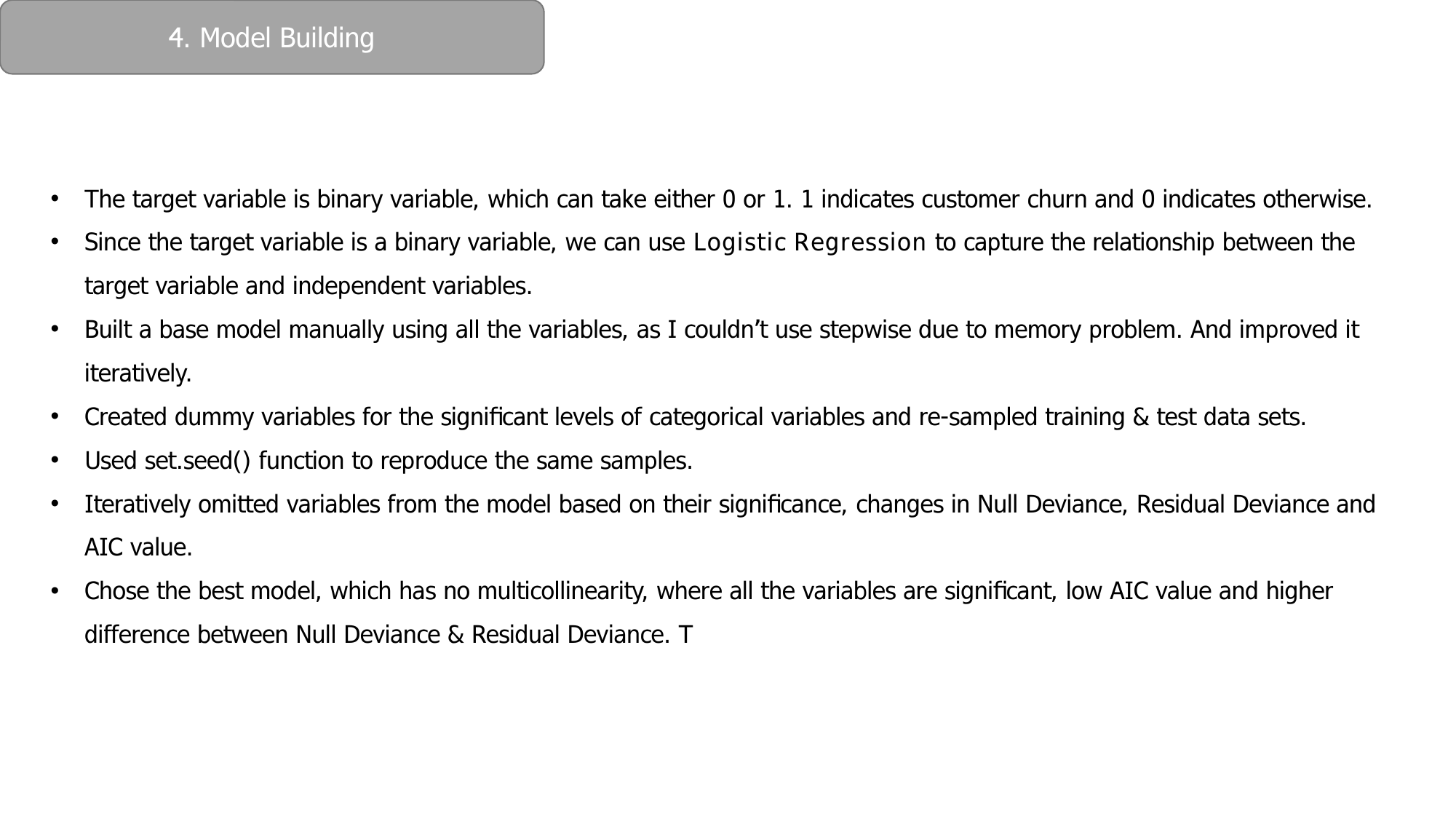

4. Model Building
The target variable is binary variable, which can take either 0 or 1. 1 indicates customer churn and 0 indicates otherwise.
Since the target variable is a binary variable, we can use Logistic Regression to capture the relationship between the target variable and independent variables.
Built a base model manually using all the variables, as I couldn’t use stepwise due to memory problem. And improved it iteratively.
Created dummy variables for the significant levels of categorical variables and re-sampled training & test data sets.
Used set.seed() function to reproduce the same samples.
Iteratively omitted variables from the model based on their significance, changes in Null Deviance, Residual Deviance and AIC value.
Chose the best model, which has no multicollinearity, where all the variables are significant, low AIC value and higher difference between Null Deviance & Residual Deviance. T